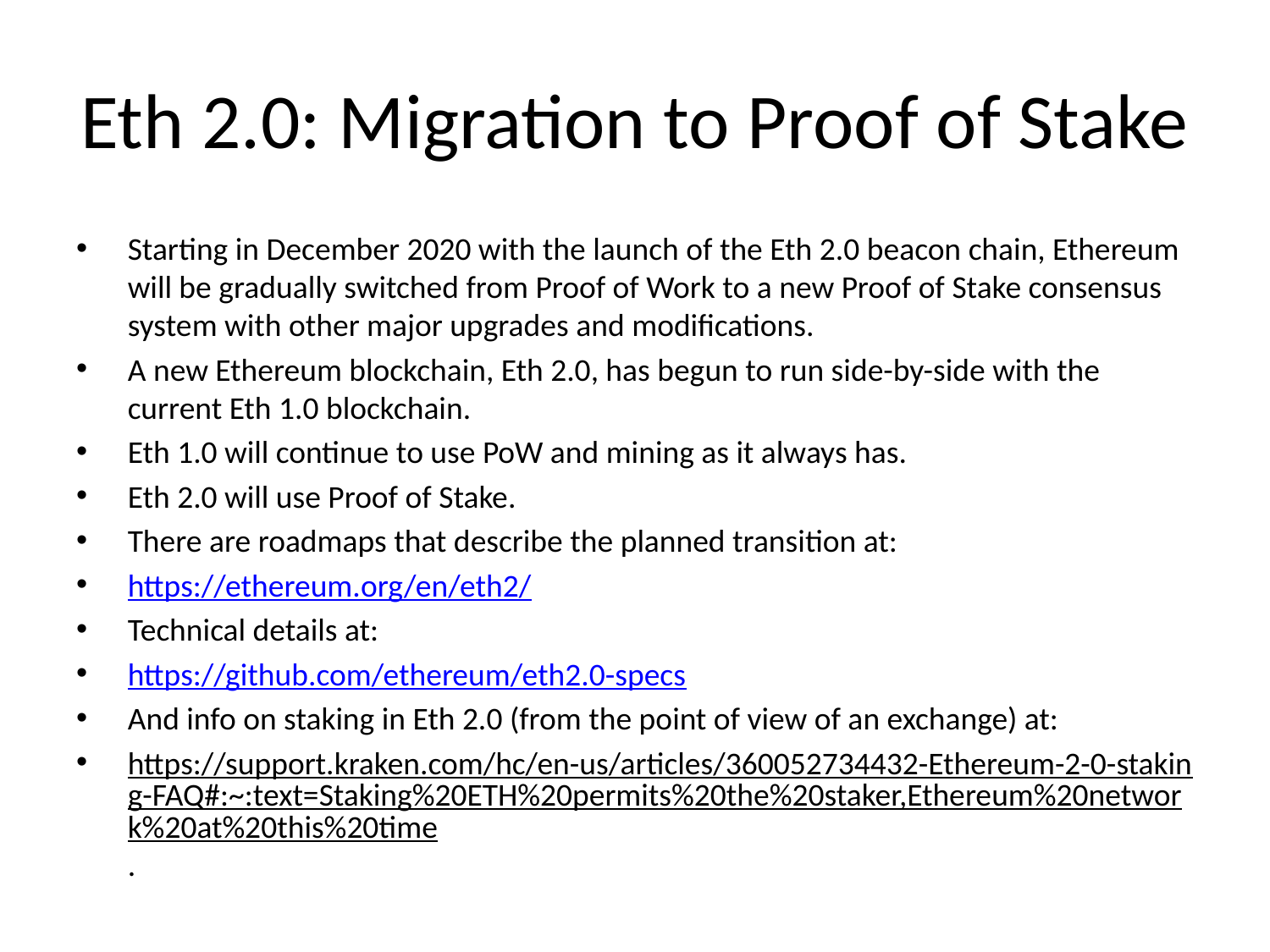

# Eth 2.0: Migration to Proof of Stake
Starting in December 2020 with the launch of the Eth 2.0 beacon chain, Ethereum will be gradually switched from Proof of Work to a new Proof of Stake consensus system with other major upgrades and modifications.
A new Ethereum blockchain, Eth 2.0, has begun to run side-by-side with the current Eth 1.0 blockchain.
Eth 1.0 will continue to use PoW and mining as it always has.
Eth 2.0 will use Proof of Stake.
There are roadmaps that describe the planned transition at:
https://ethereum.org/en/eth2/
Technical details at:
https://github.com/ethereum/eth2.0-specs
And info on staking in Eth 2.0 (from the point of view of an exchange) at:
https://support.kraken.com/hc/en-us/articles/360052734432-Ethereum-2-0-staking-FAQ#:~:text=Staking%20ETH%20permits%20the%20staker,Ethereum%20network%20at%20this%20time.